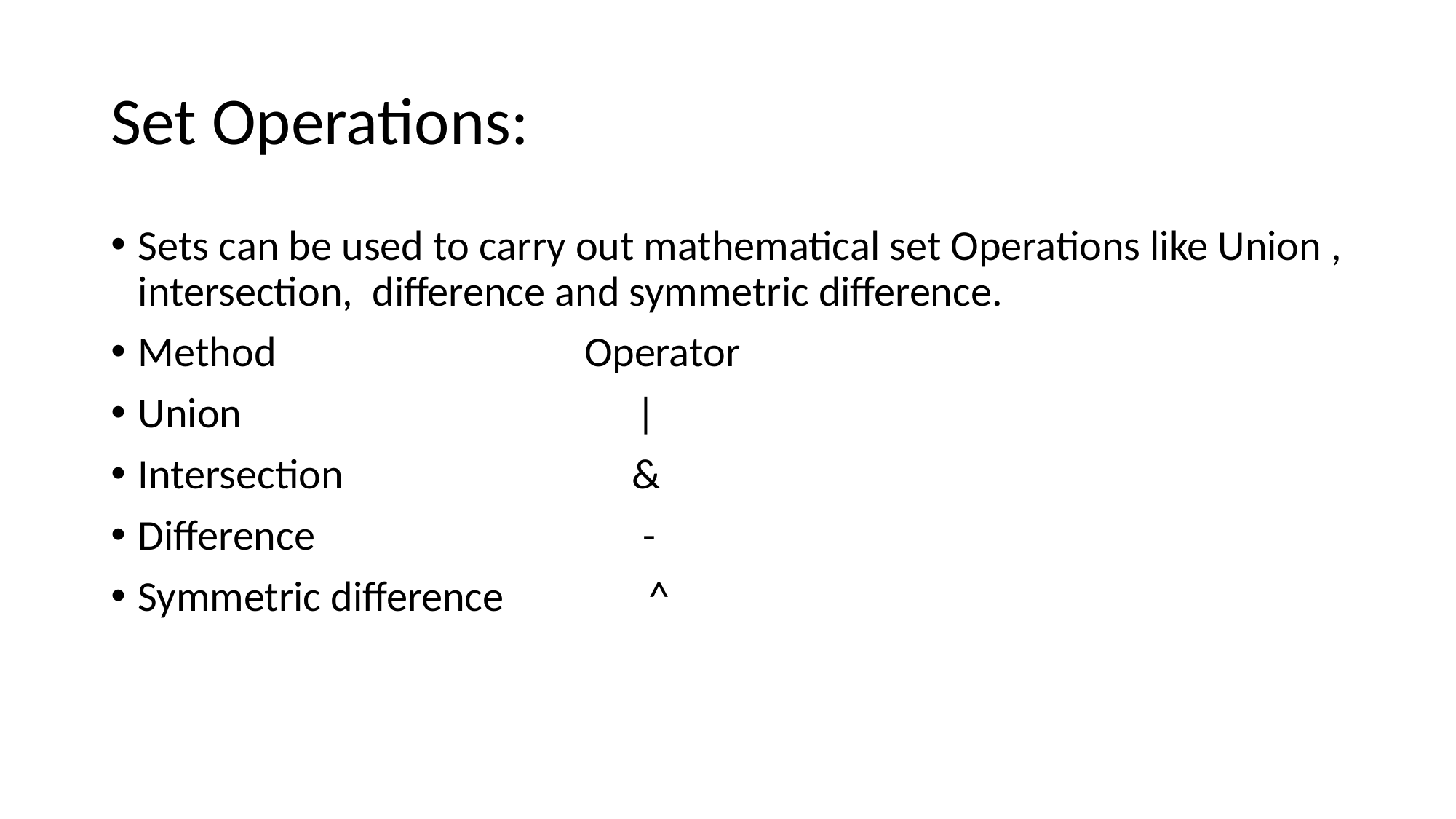

# Set Operations:
Sets can be used to carry out mathematical set Operations like Union , intersection,  difference and symmetric difference.
Method                                Operator
Union                                         |
Intersection                              &
Difference                                  -
Symmetric difference               ^